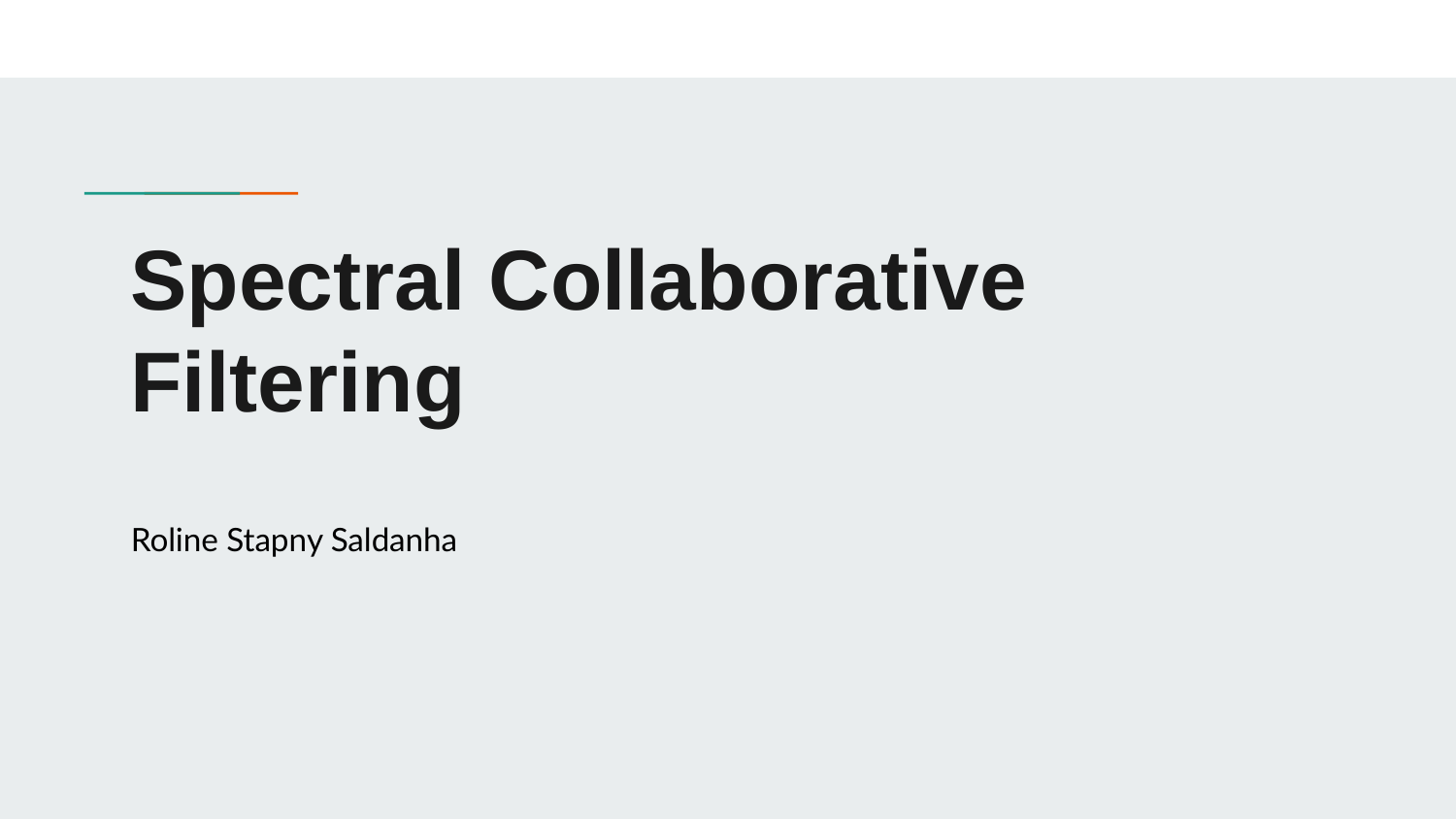

# Spectral Collaborative Filtering
Roline Stapny Saldanha